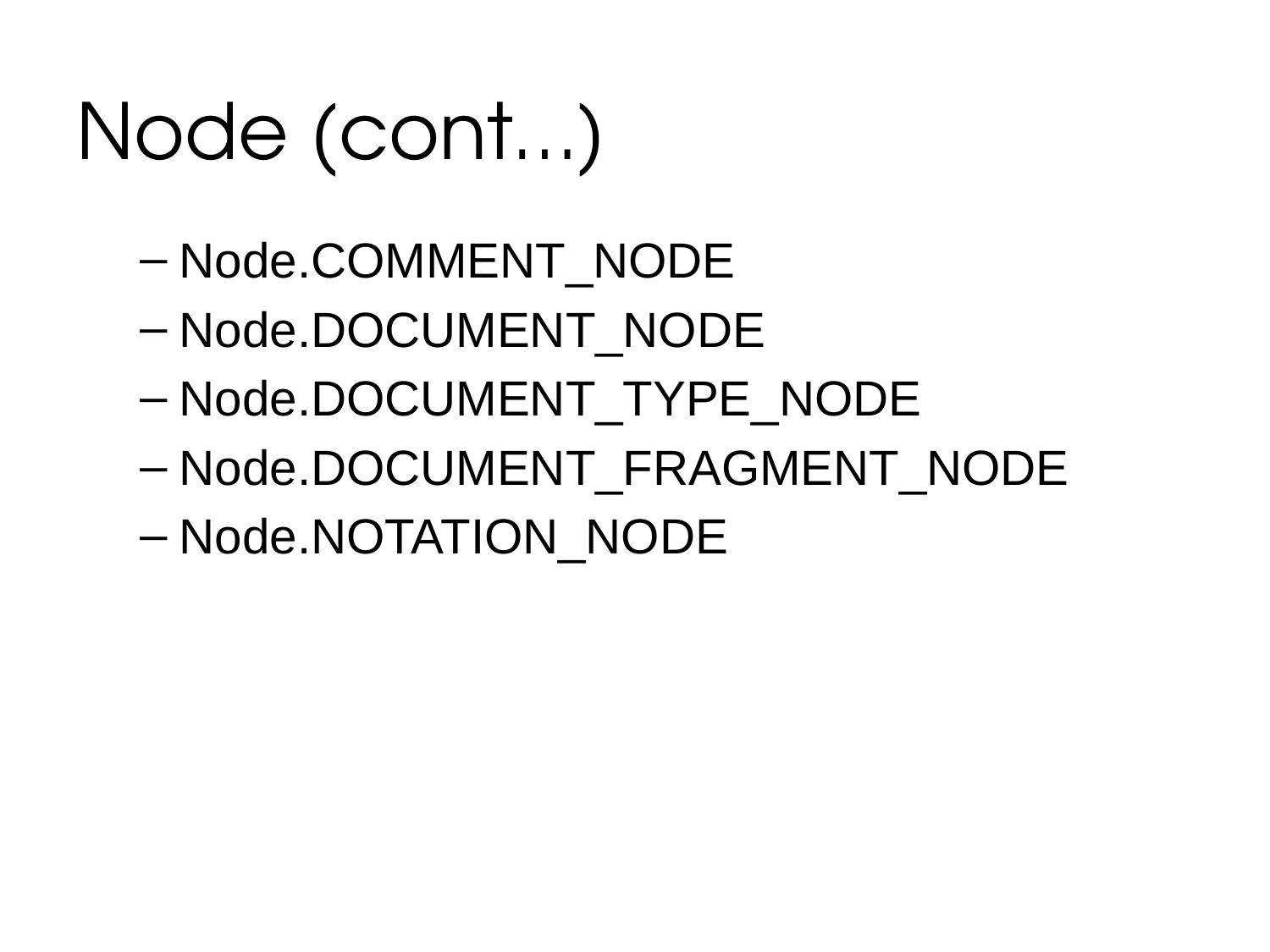

# Node (cont…)
Node.COMMENT_NODE
Node.DOCUMENT_NODE
Node.DOCUMENT_TYPE_NODE
Node.DOCUMENT_FRAGMENT_NODE
Node.NOTATION_NODE